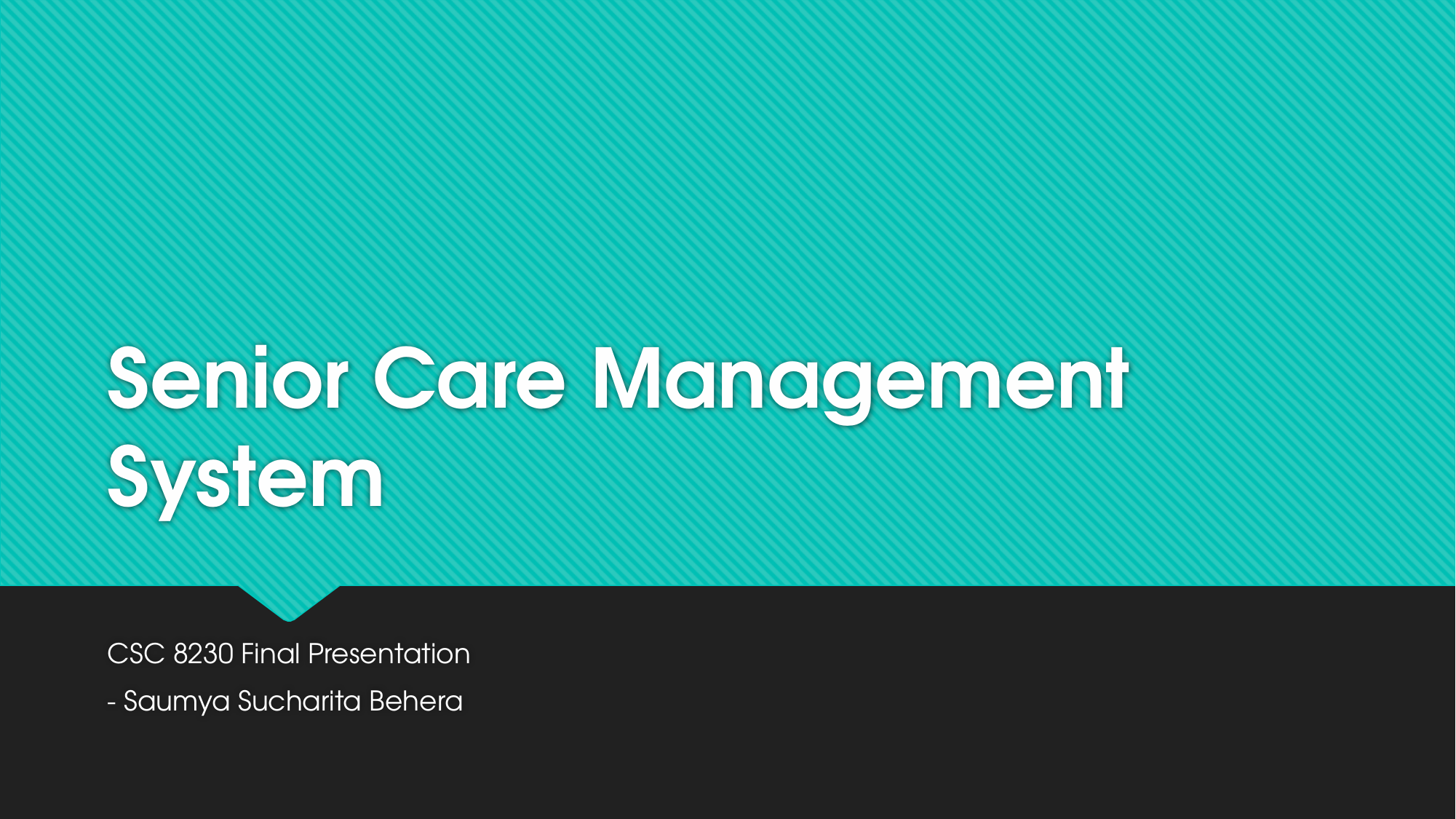

# Senior Care Management System
CSC 8230 Final Presentation
- Saumya Sucharita Behera